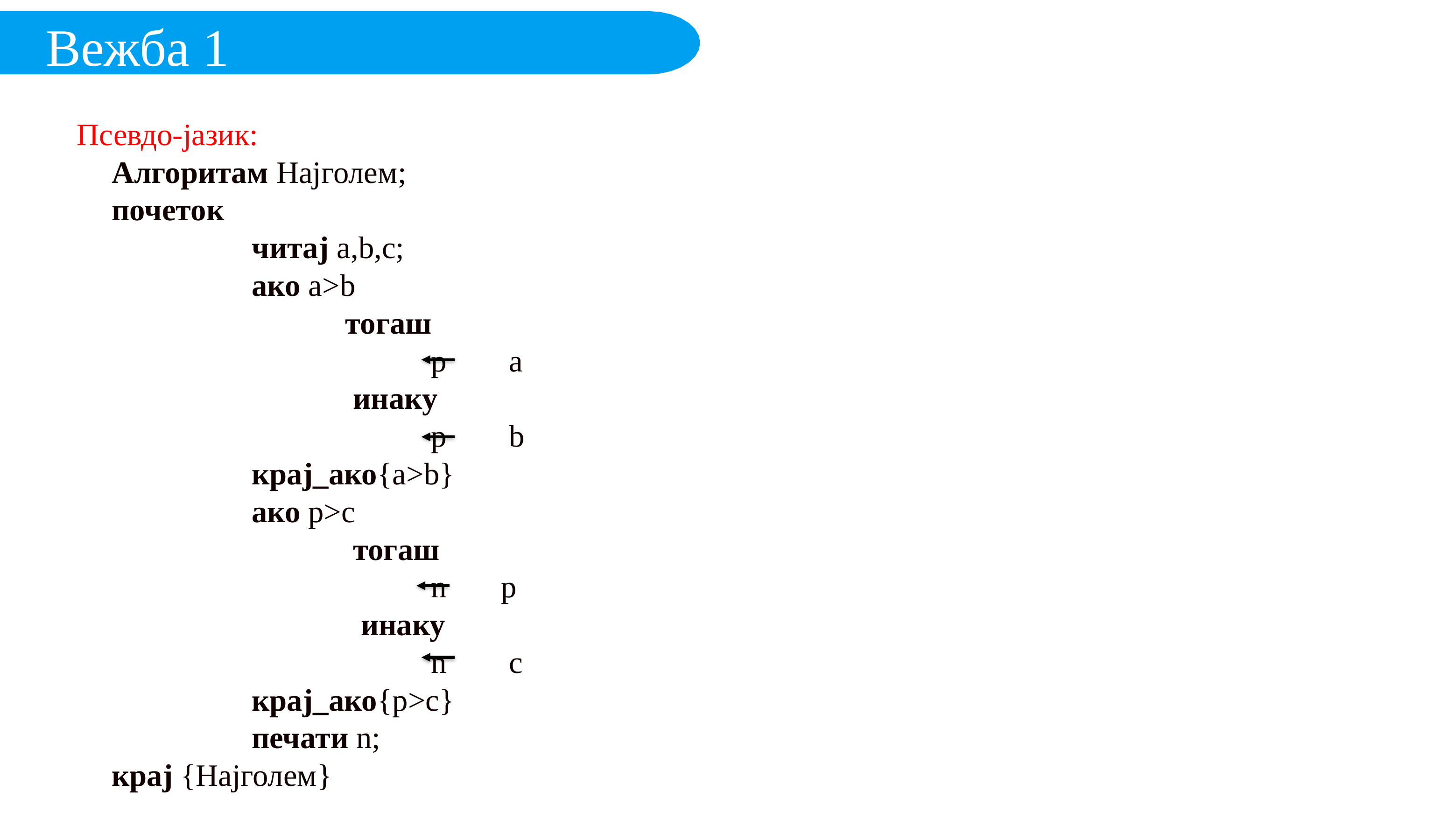

Вежба 1
Псевдо-јазик:
Алгоритам Најголем;
почеток
		читај a,b,c;
		ако a>b
			   тогаш
				     p        a
			    инаку
				     p        b
		крај_ако{a>b}
		ако p>c
			    тогаш
				     n       p
			     инаку
				     n        c
		крај_ако{p>c}
		печати n;
крај {Најголем}